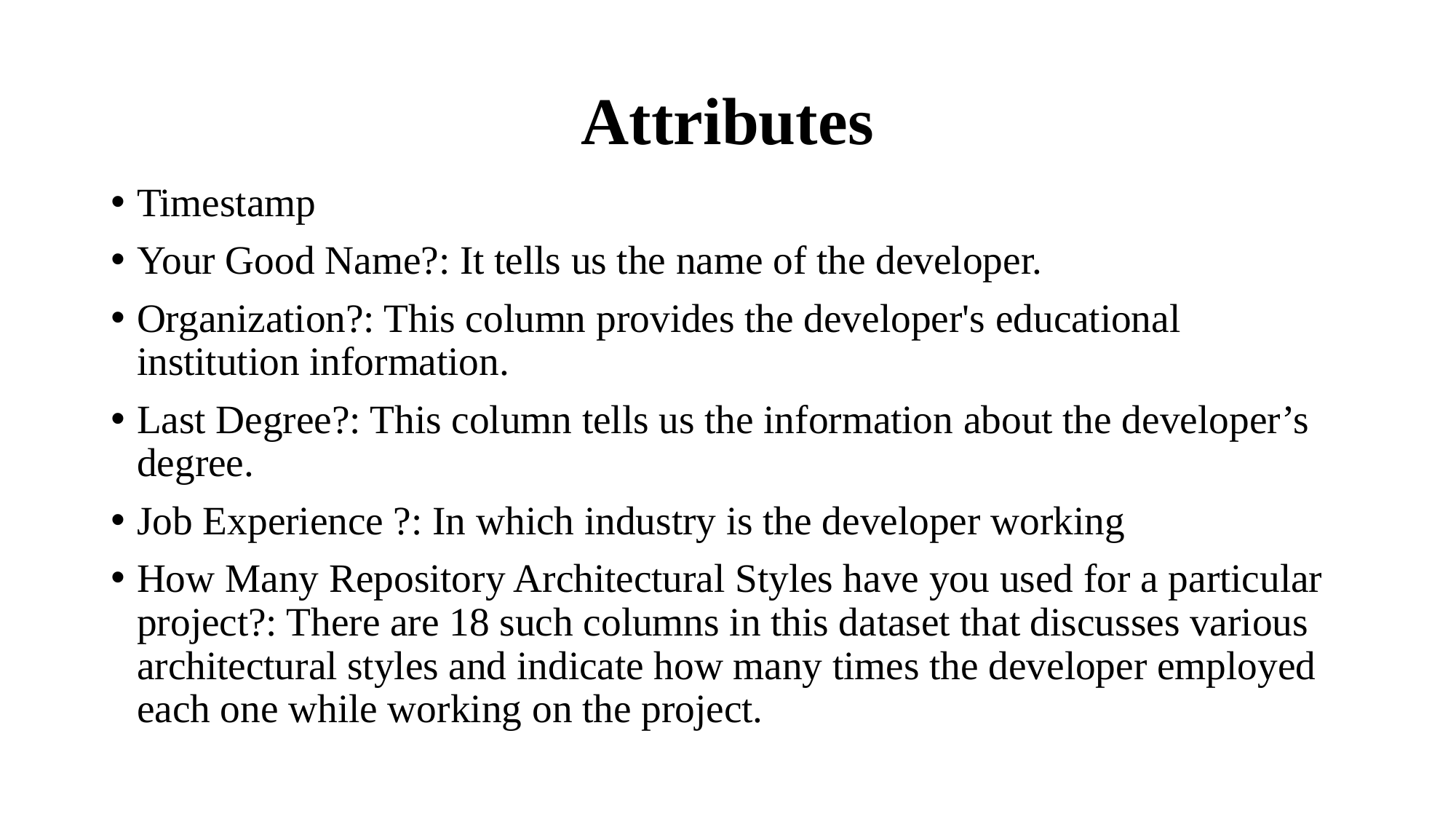

# Attributes
Timestamp
Your Good Name?: It tells us the name of the developer.
Organization?: This column provides the developer's educational institution information.
Last Degree?: This column tells us the information about the developer’s degree.
Job Experience ?: In which industry is the developer working
How Many Repository Architectural Styles have you used for a particular project?: There are 18 such columns in this dataset that discusses various architectural styles and indicate how many times the developer employed each one while working on the project.